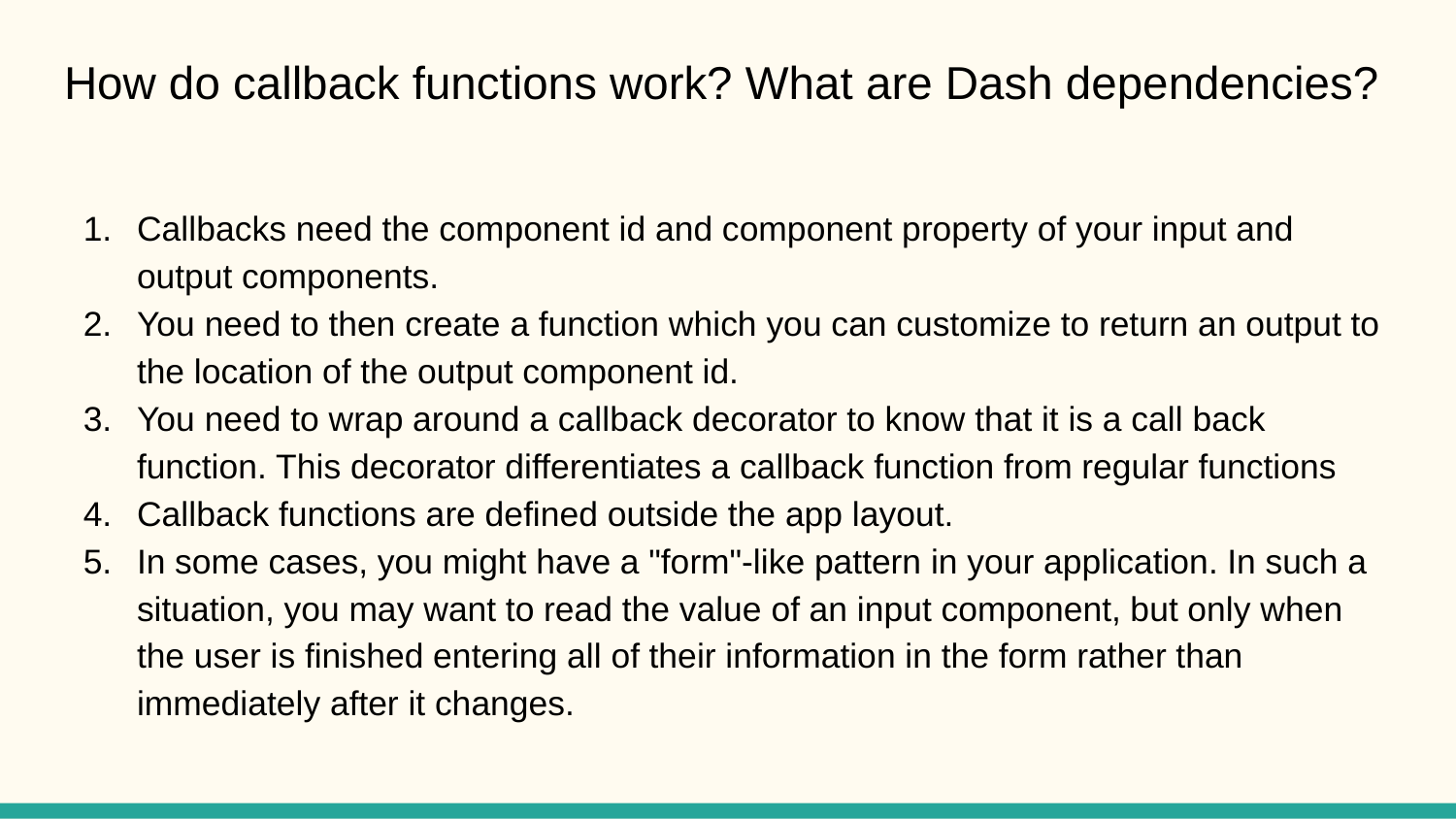

# How do callback functions work? What are Dash dependencies?

Callbacks need the component id and component property of your input and output components.
You need to then create a function which you can customize to return an output to the location of the output component id.
You need to wrap around a callback decorator to know that it is a call back function. This decorator differentiates a callback function from regular functions
Callback functions are defined outside the app layout.
In some cases, you might have a "form"-like pattern in your application. In such a situation, you may want to read the value of an input component, but only when the user is finished entering all of their information in the form rather than immediately after it changes.